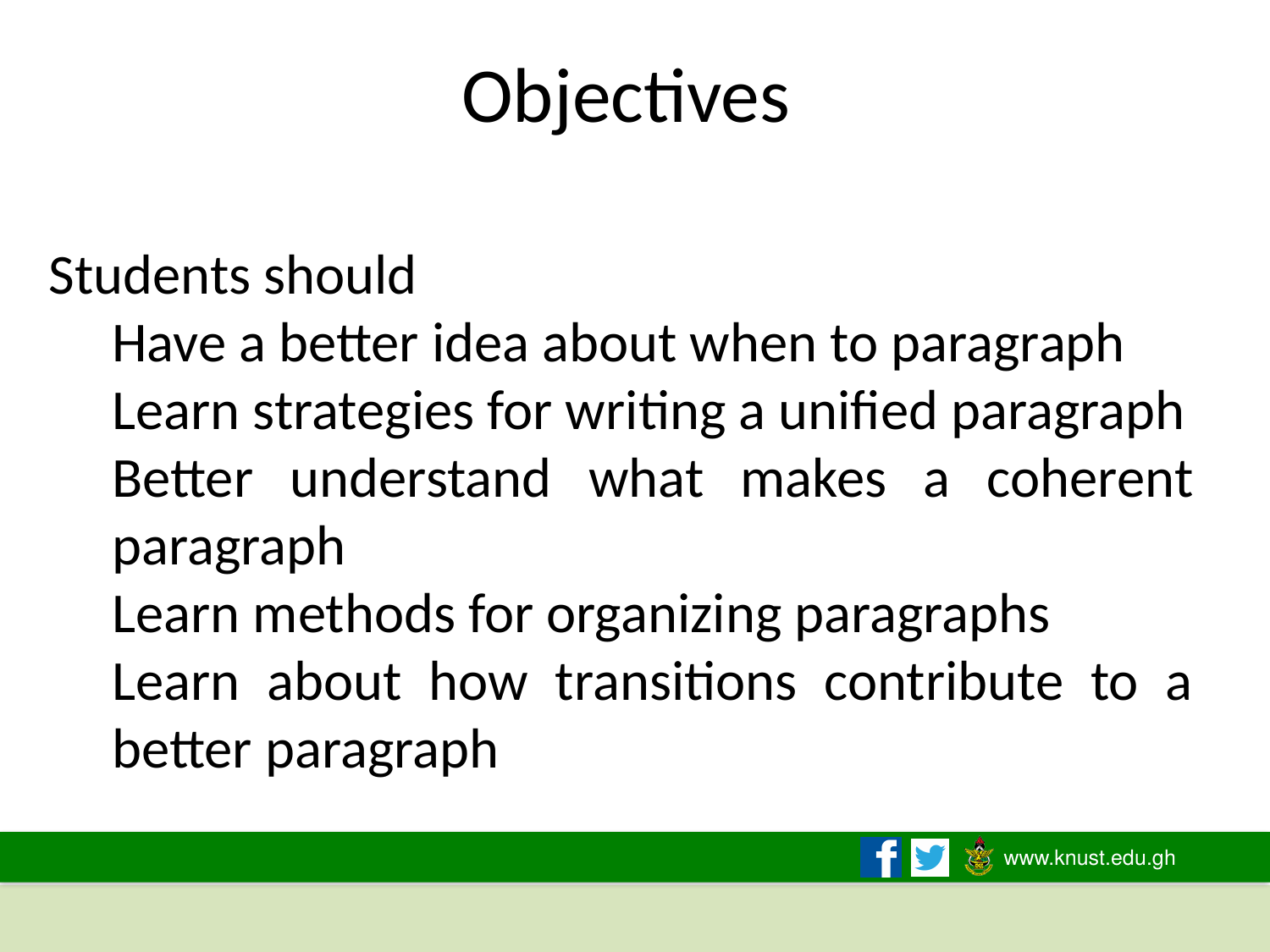

# Objectives
Students should
Have a better idea about when to paragraph
Learn strategies for writing a unified paragraph
Better understand what makes a coherent paragraph
Learn methods for organizing paragraphs
Learn about how transitions contribute to a better paragraph